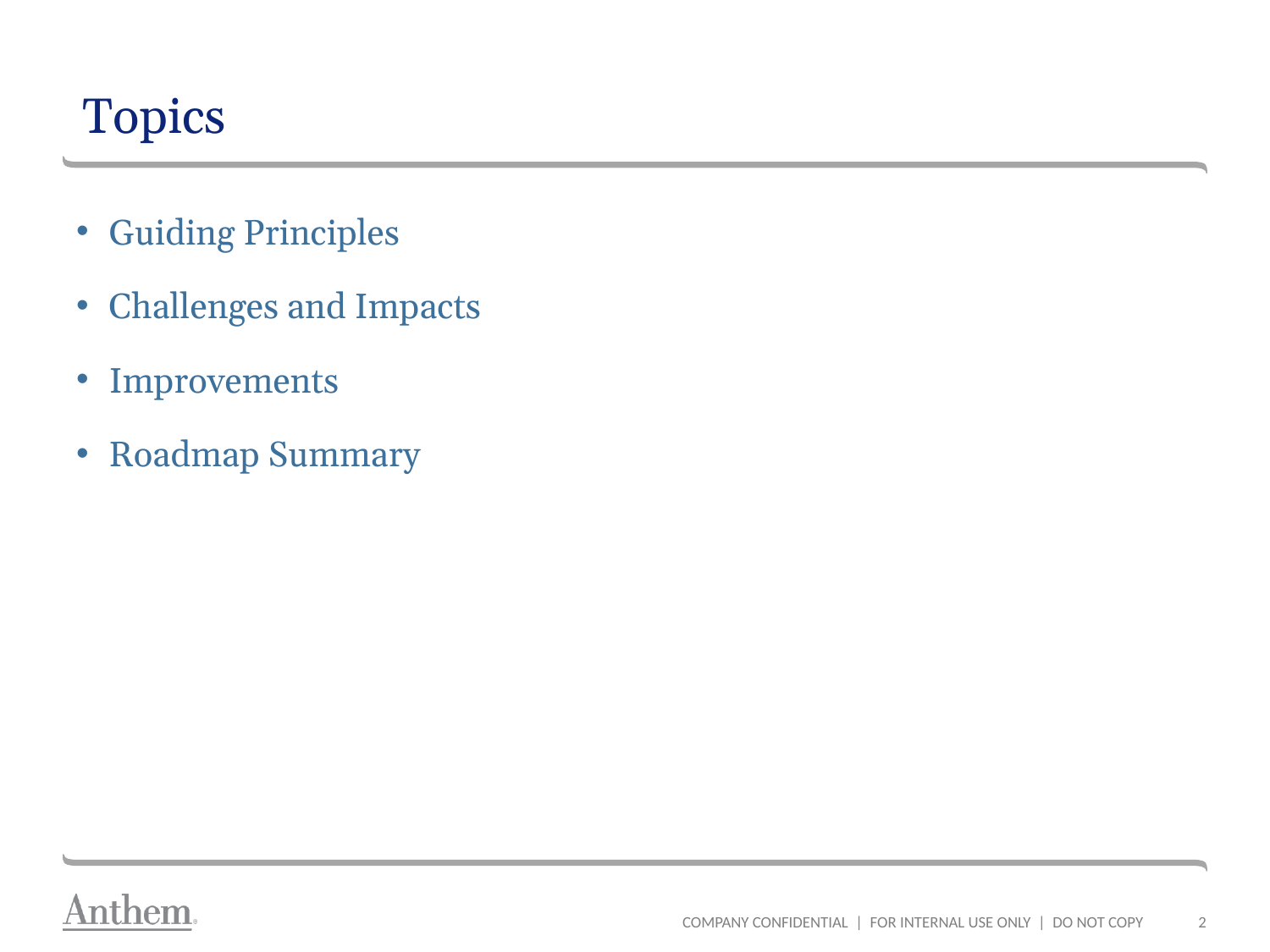

# Topics
Guiding Principles
Challenges and Impacts
Improvements
Roadmap Summary
COMPANY CONFIDENTIAL  |  FOR INTERNAL USE ONLY  |  DO NOT COPY
2